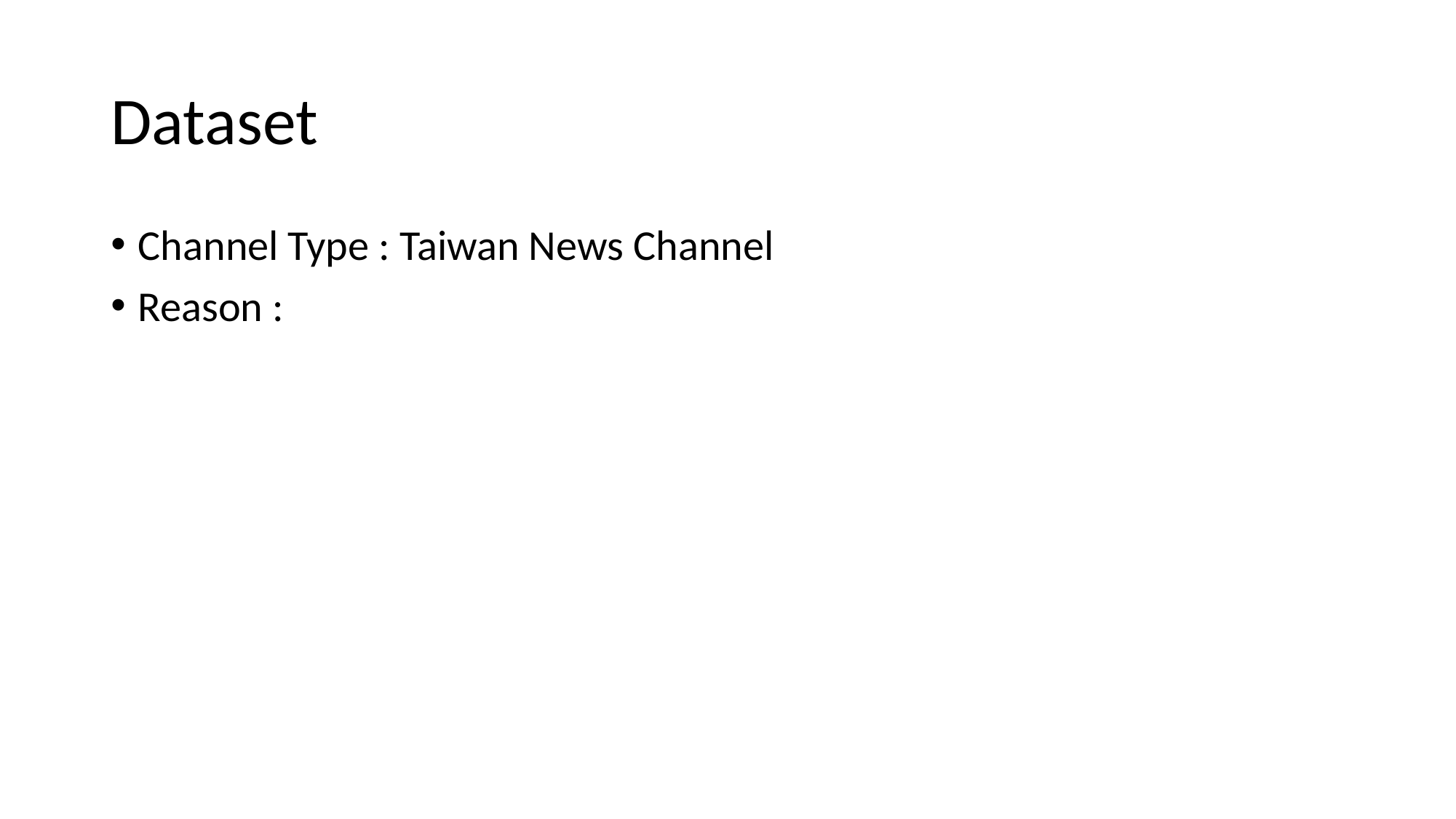

# Dataset
Channel Type : Taiwan News Channel
Reason :